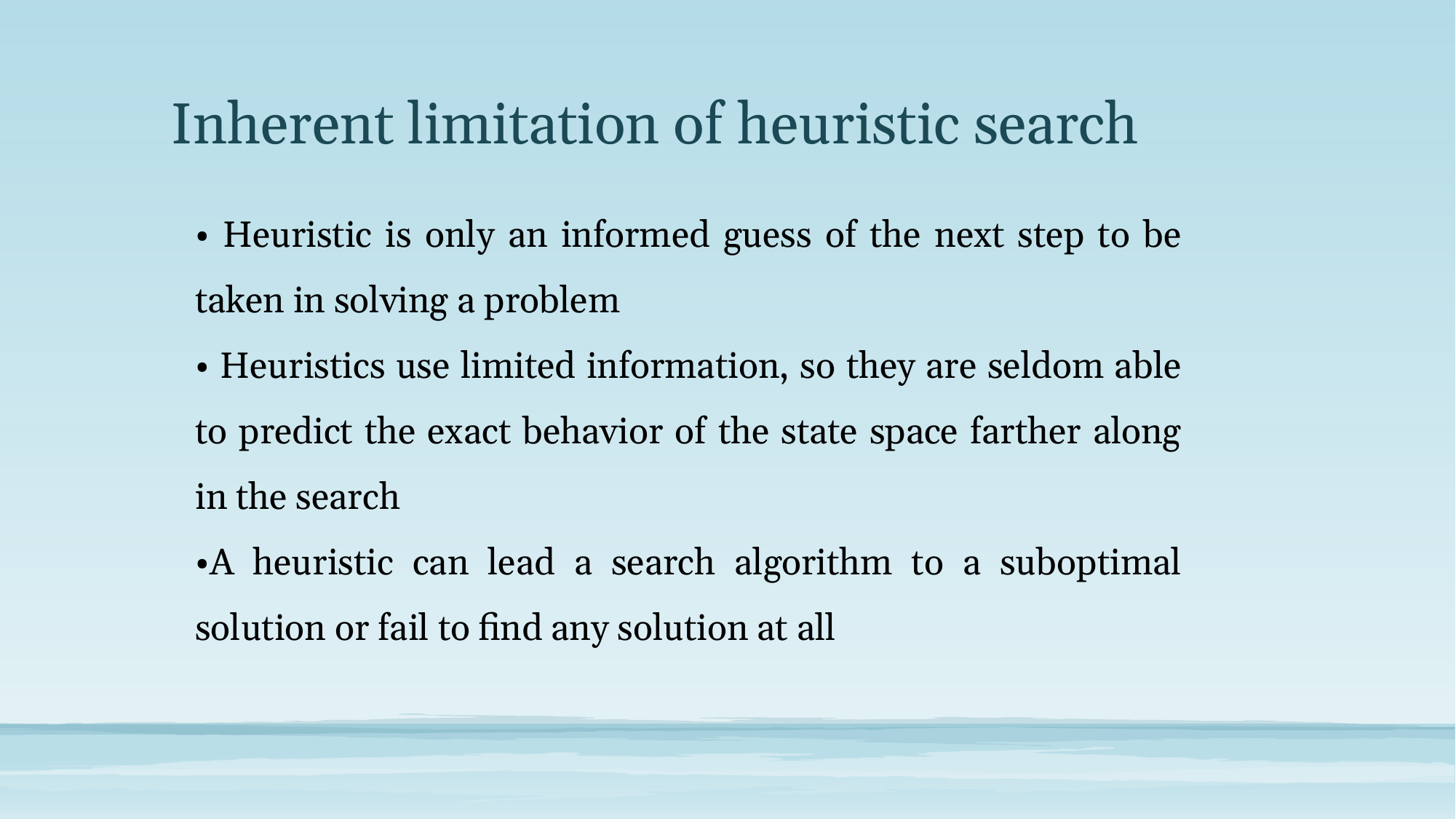

# Inherent limitation of heuristic search
• Heuristic is only an informed guess of the next step to be taken in solving a problem
• Heuristics use limited information, so they are seldom able to predict the exact behavior of the state space farther along in the search
•A heuristic can lead a search algorithm to a suboptimal solution or fail to find any solution at all